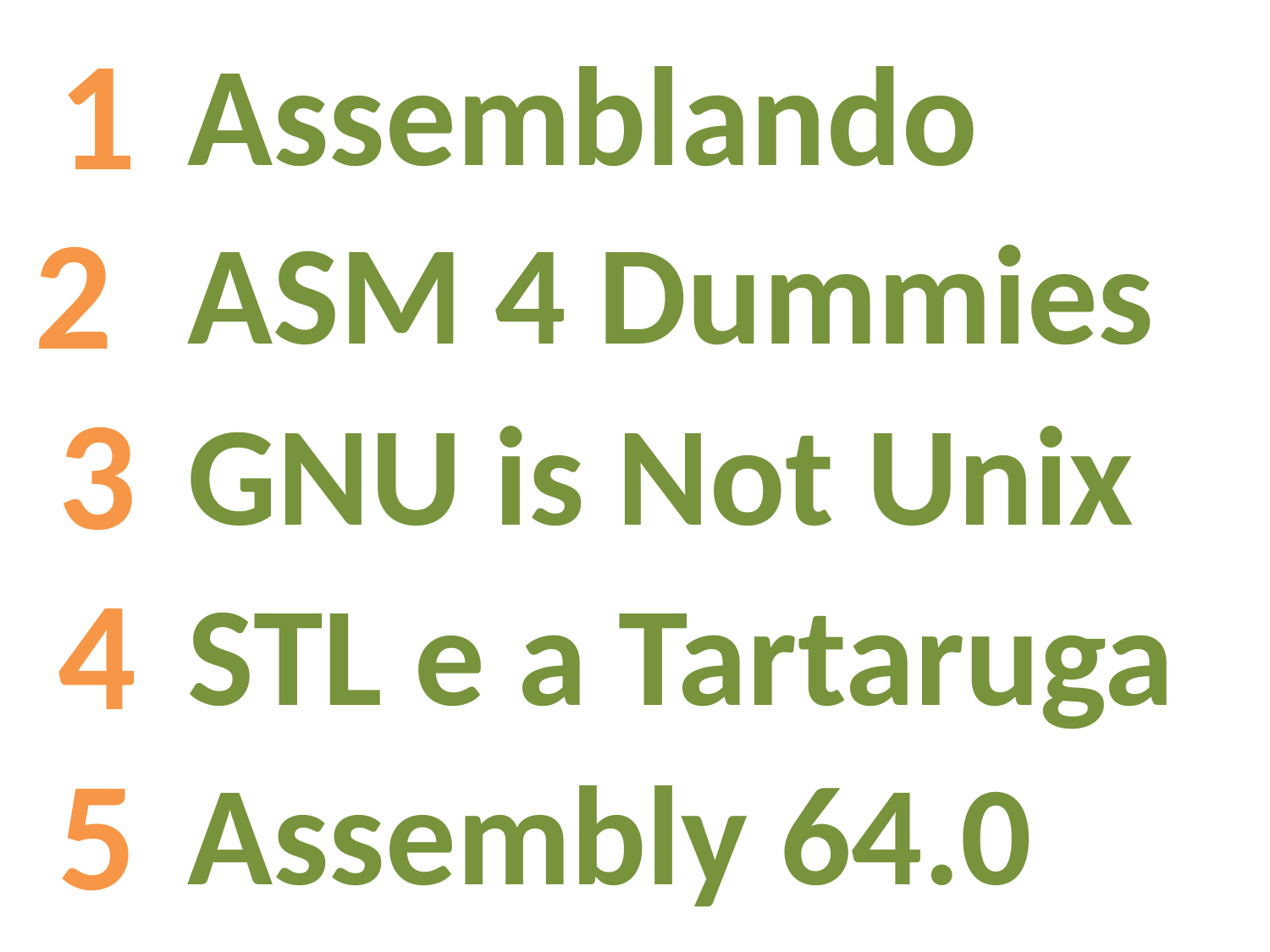

1
Assemblando
2
ASM 4 Dummies
3
GNU is Not Unix
4
STL e a Tartaruga
5
Assembly 64.0